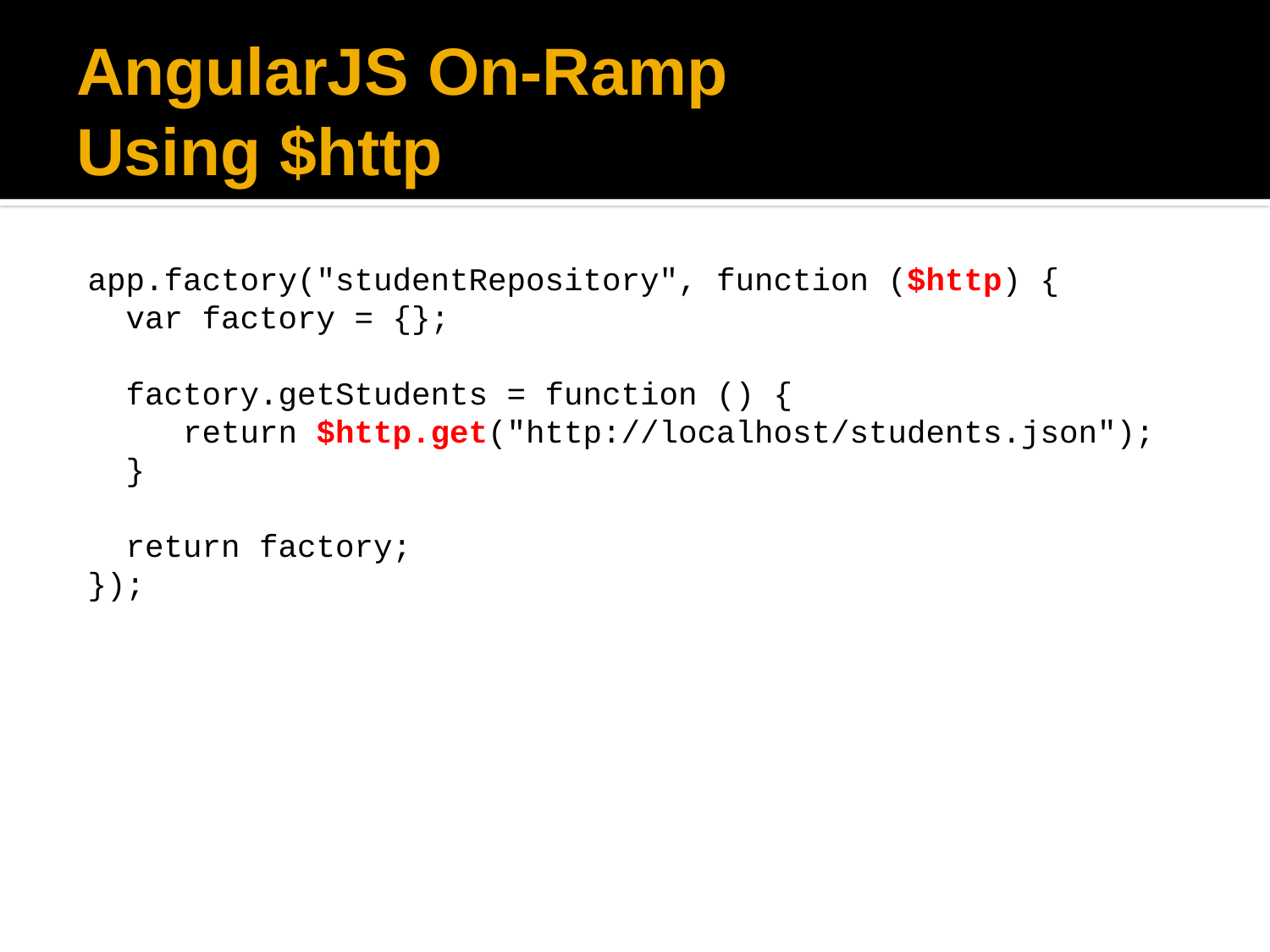

# AngularJS On-Ramp Using $http
app.factory("studentRepository", function ($http) {
  var factory = {};

  factory.getStudents = function () {
     return $http.get("http://localhost/students.json");
  }

  return factory;
});